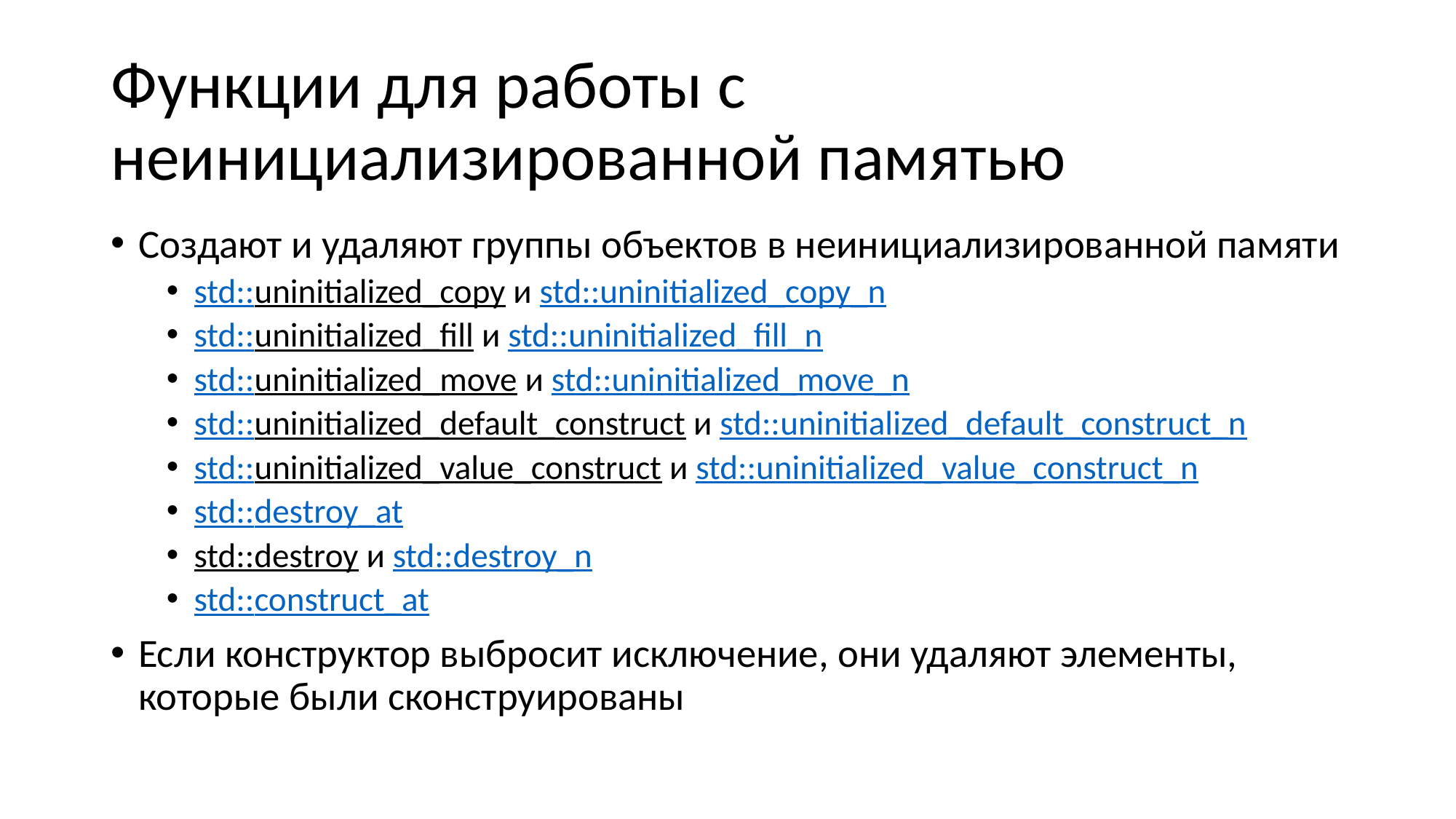

# Функции для работы с неинициализированной памятью
Создают и удаляют группы объектов в неинициализированной памяти
std::uninitialized_copy и std::uninitialized_copy_n
std::uninitialized_fill и std::uninitialized_fill_n
std::uninitialized_move и std::uninitialized_move_n
std::uninitialized_default_construct и std::uninitialized_default_construct_n
std::uninitialized_value_construct и std::uninitialized_value_construct_n
std::destroy_at
std::destroy и std::destroy_n
std::construct_at
Если конструктор выбросит исключение, они удаляют элементы, которые были сконструированы